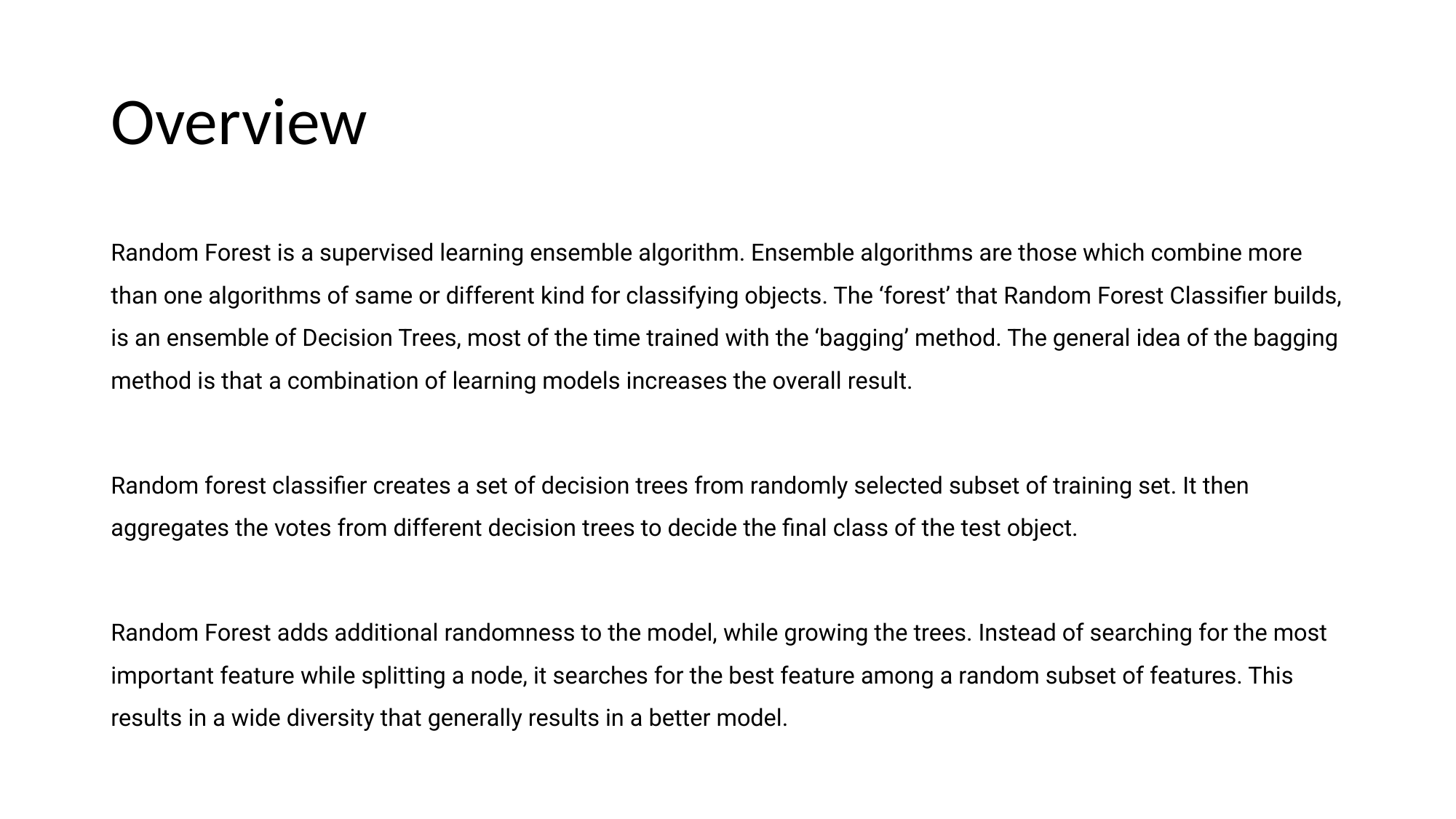

# Overview
Random Forest is a supervised learning ensemble algorithm. Ensemble algorithms are those which combine more than one algorithms of same or different kind for classifying objects. The ‘forest’ that Random Forest Classifier builds, is an ensemble of Decision Trees, most of the time trained with the ‘bagging’ method. The general idea of the bagging method is that a combination of learning models increases the overall result.

Random forest classifier creates a set of decision trees from randomly selected subset of training set. It then aggregates the votes from different decision trees to decide the final class of the test object.

Random Forest adds additional randomness to the model, while growing the trees. Instead of searching for the most important feature while splitting a node, it searches for the best feature among a random subset of features. This results in a wide diversity that generally results in a better model.